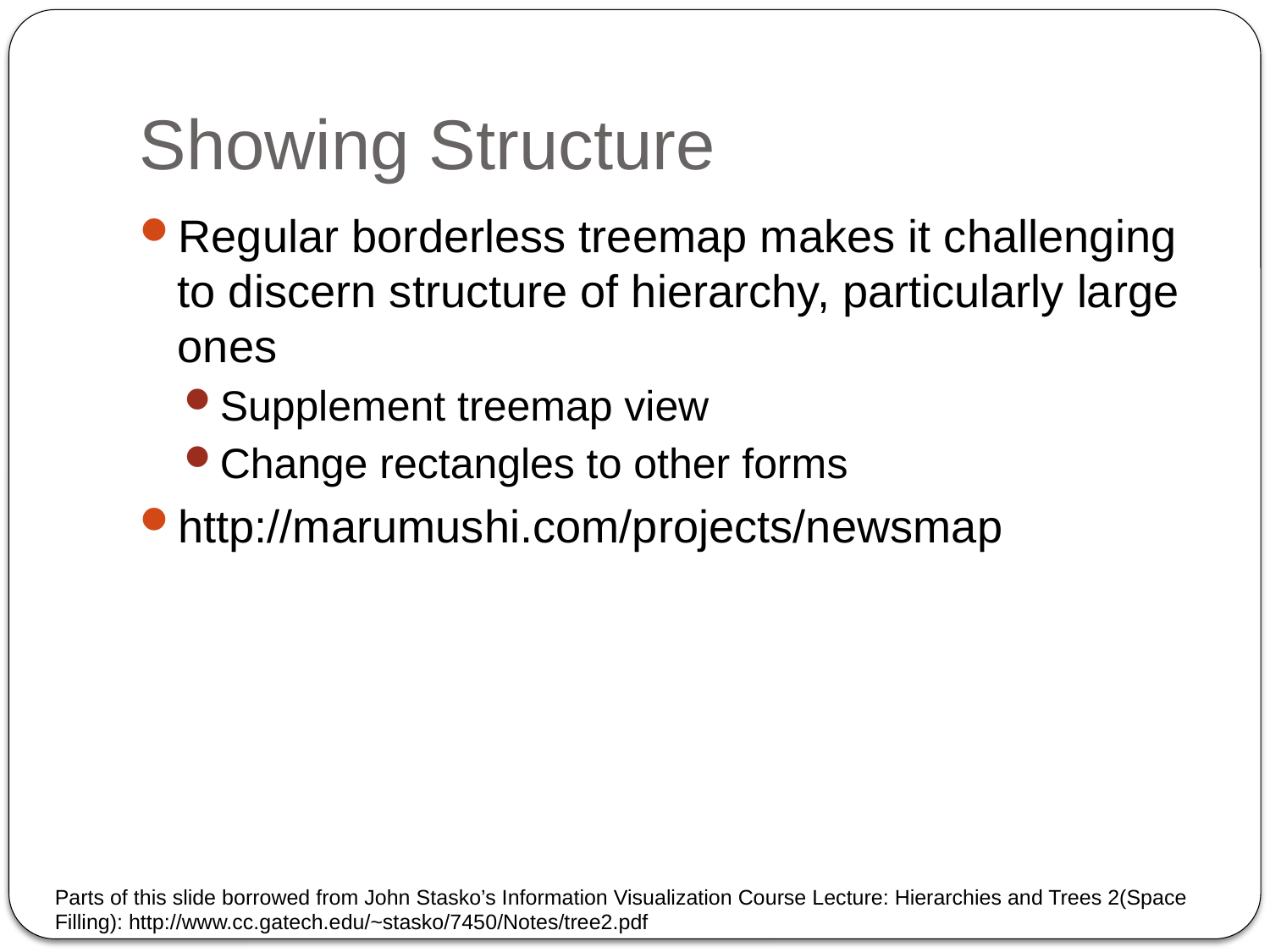

# Showing Structure
Regular borderless treemap makes it challenging to discern structure of hierarchy, particularly large ones
Supplement treemap view
Change rectangles to other forms
http://marumushi.com/projects/newsmap
Parts of this slide borrowed from John Stasko’s Information Visualization Course Lecture: Hierarchies and Trees 2(Space Filling): http://www.cc.gatech.edu/~stasko/7450/Notes/tree2.pdf